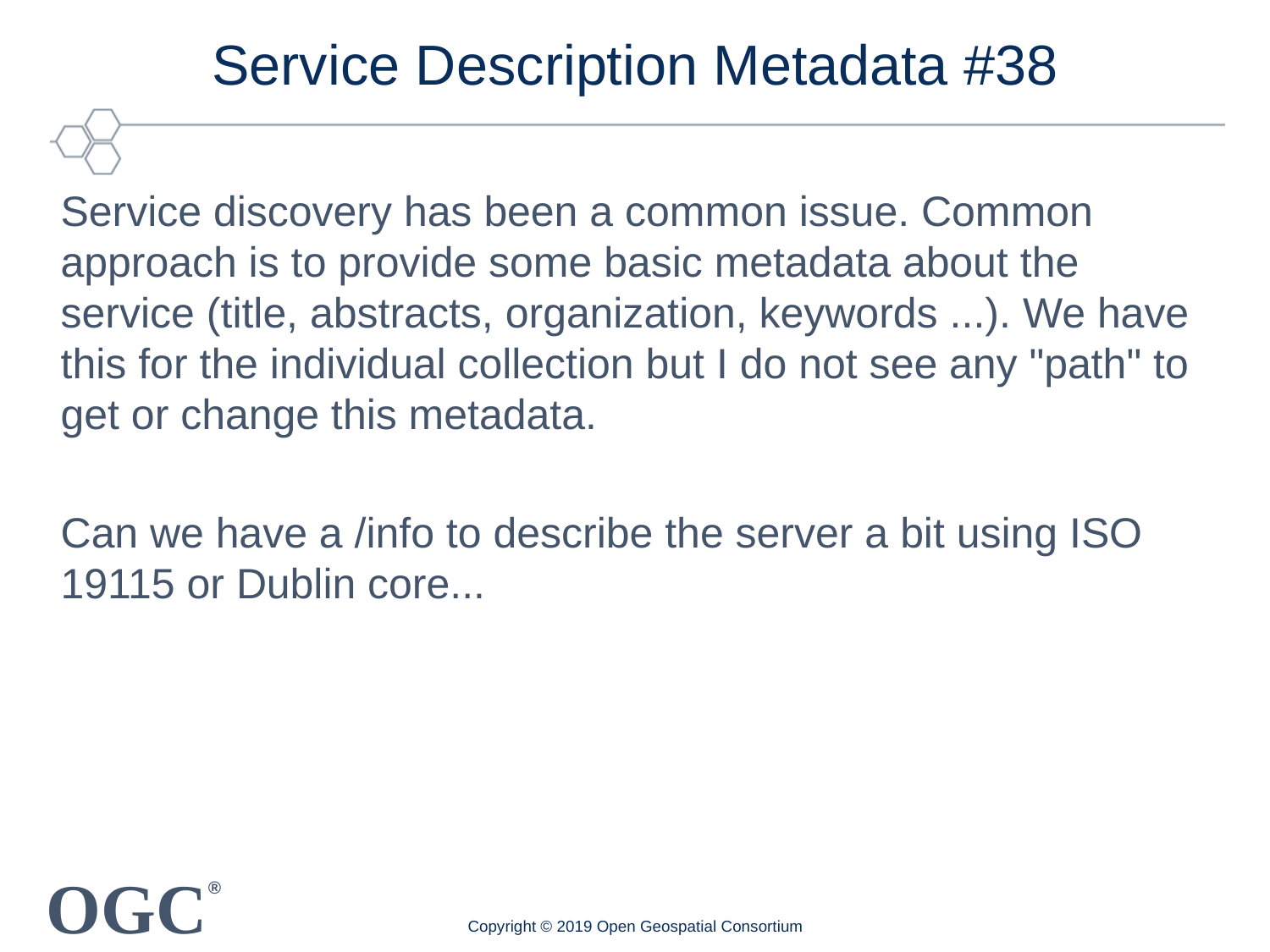

# Service Description Metadata #38
Service discovery has been a common issue. Common approach is to provide some basic metadata about the service (title, abstracts, organization, keywords ...). We have this for the individual collection but I do not see any "path" to get or change this metadata.

Can we have a /info to describe the server a bit using ISO 19115 or Dublin core...

Copyright © 2019 Open Geospatial Consortium